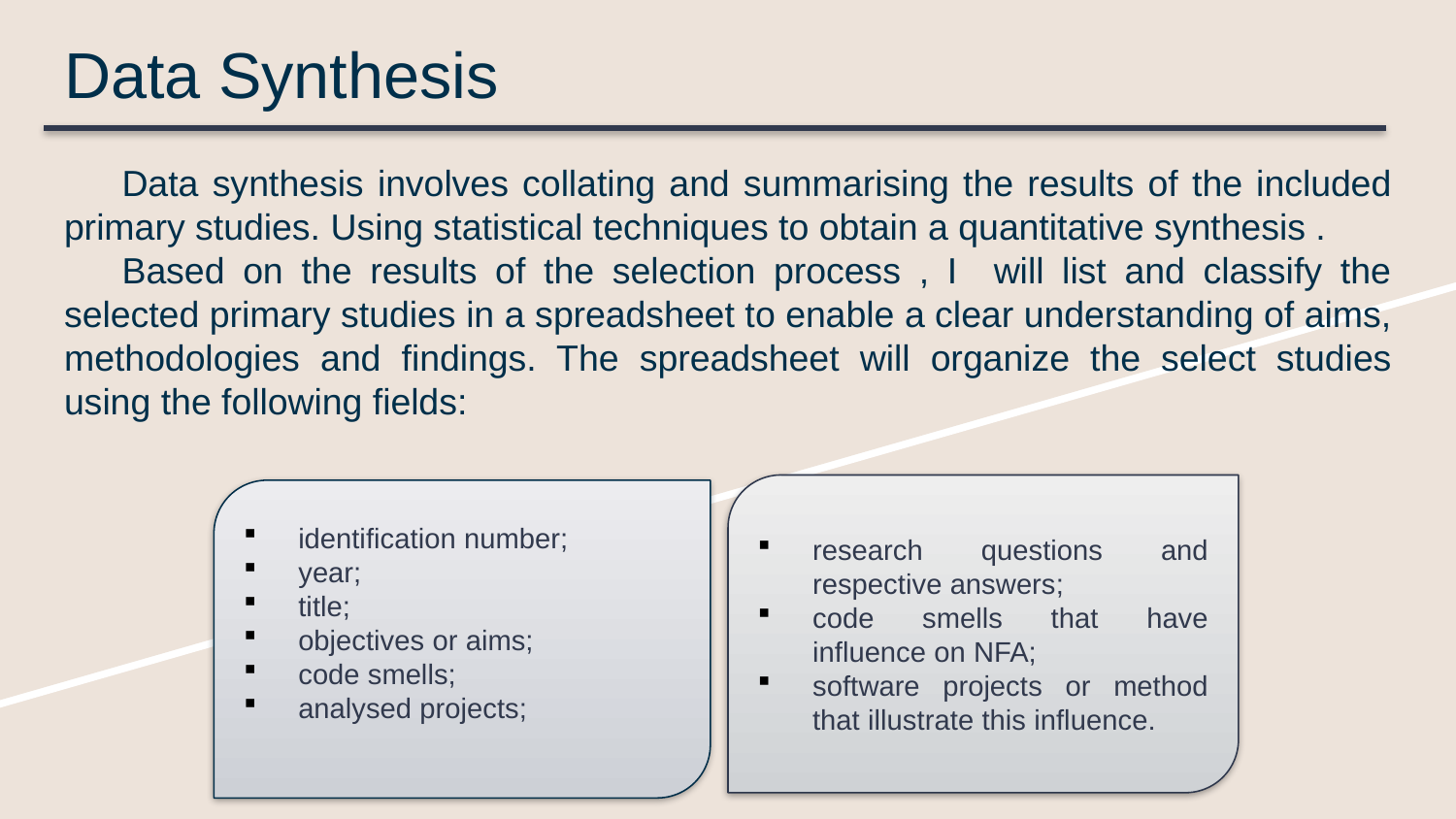

# Data Synthesis
Data synthesis involves collating and summarising the results of the included primary studies. Using statistical techniques to obtain a quantitative synthesis .
Based on the results of the selection process , I  will list and classify the selected primary studies in a spreadsheet to enable a clear understanding of aims, methodologies and findings. The spreadsheet will organize the select studies using the following fields:

research questions and respective answers;
code smells that have influence on NFA;
software projects or method that illustrate this influence.

identification number;
year;
title;
objectives or aims;
code smells;
analysed projects;